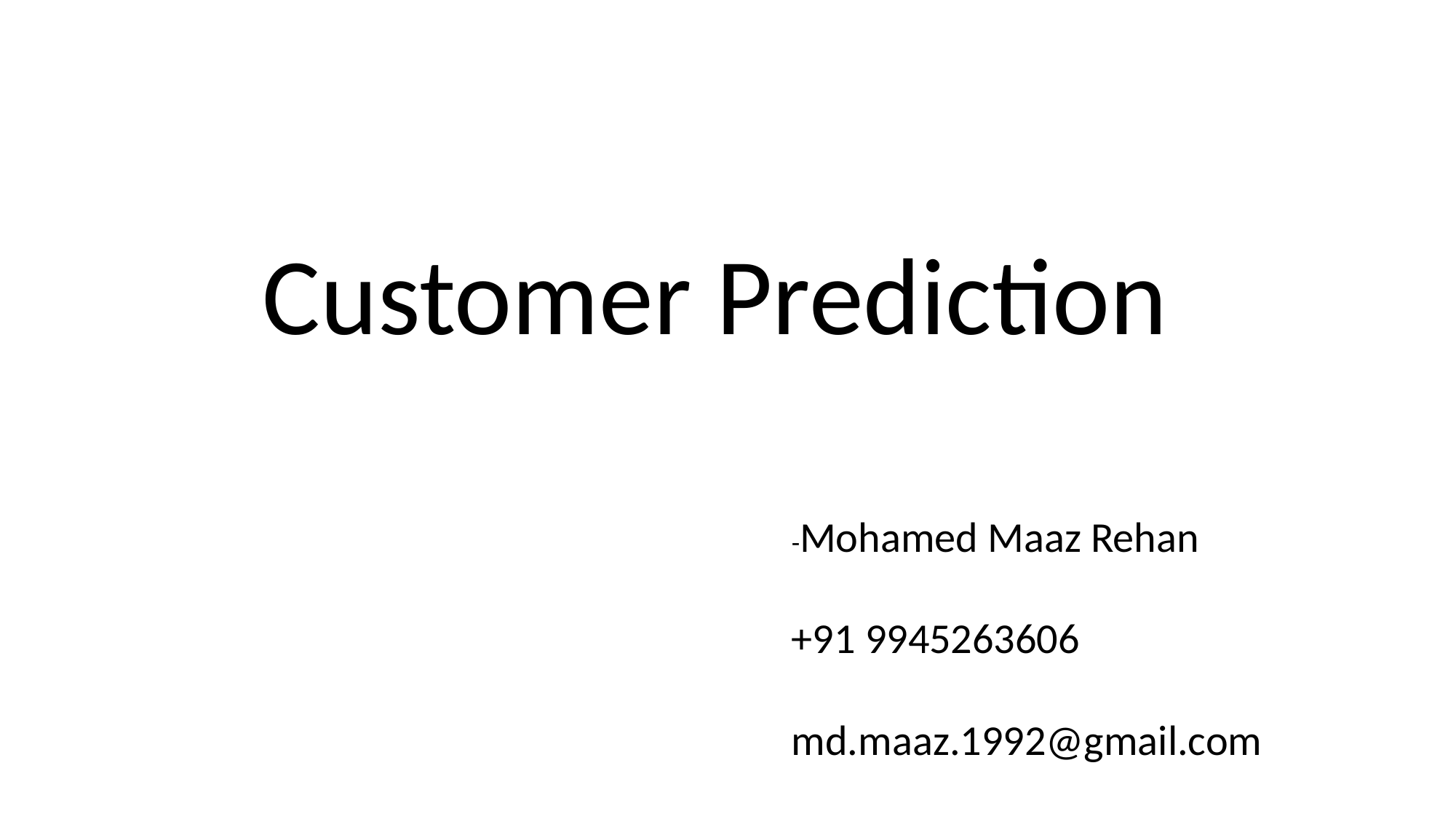

# Customer Prediction
-Mohamed Maaz Rehan

+91 9945263606

md.maaz.1992@gmail.com